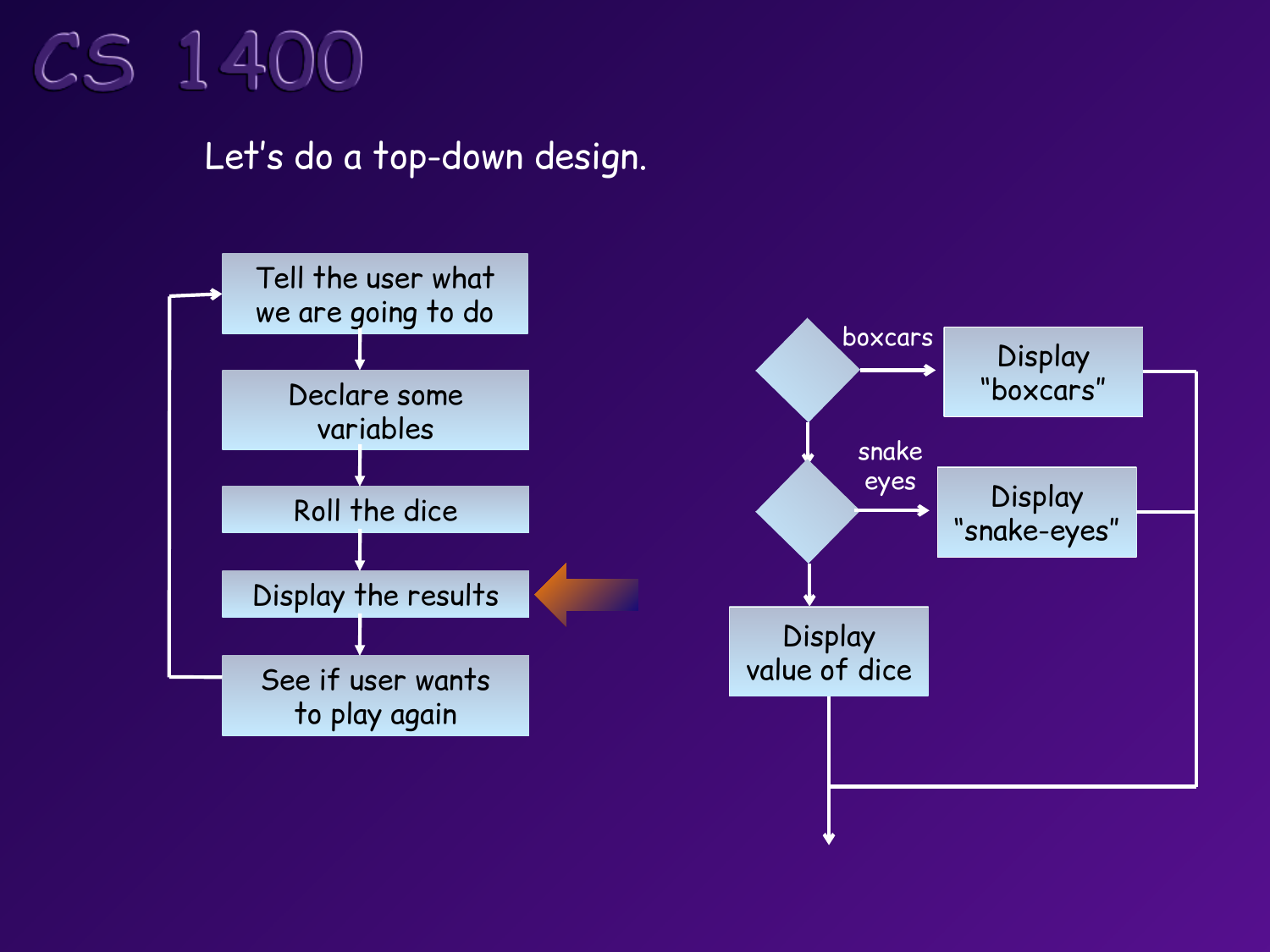

Let’s do a top-down design.
Tell the user what we are going to do
boxcars
Display
“boxcars”

Declare some variables
snake
eyes
Display
“snake-eyes”

Roll the dice

Display the results
Display
value of dice
See if user wants
to play again